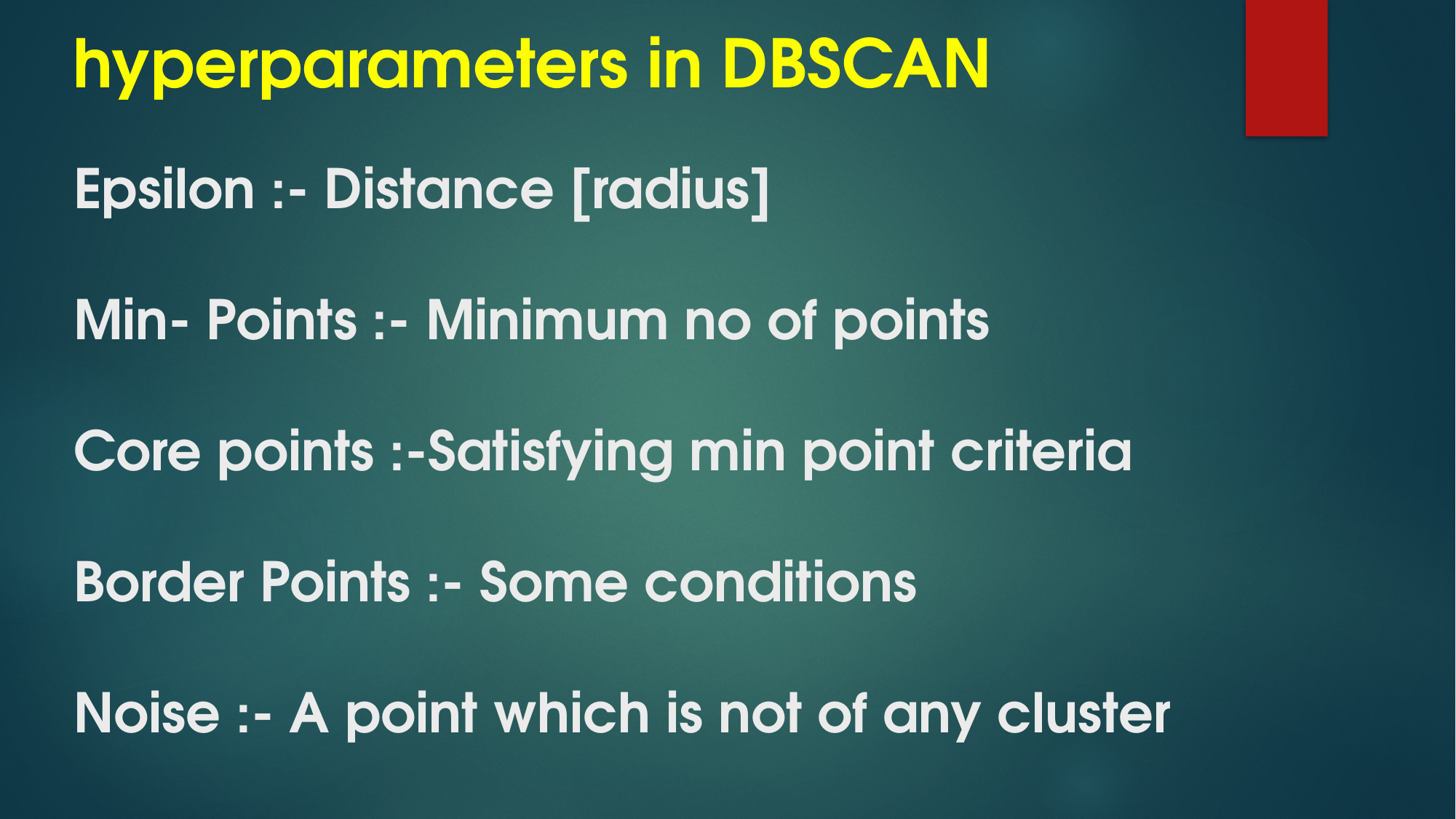

hyperparameters in DBSCAN
# Epsilon :- Distance [radius] Min- Points :- Minimum no of points Core points :-Satisfying min point criteria Border Points :- Some conditions Noise :- A point which is not of any cluster